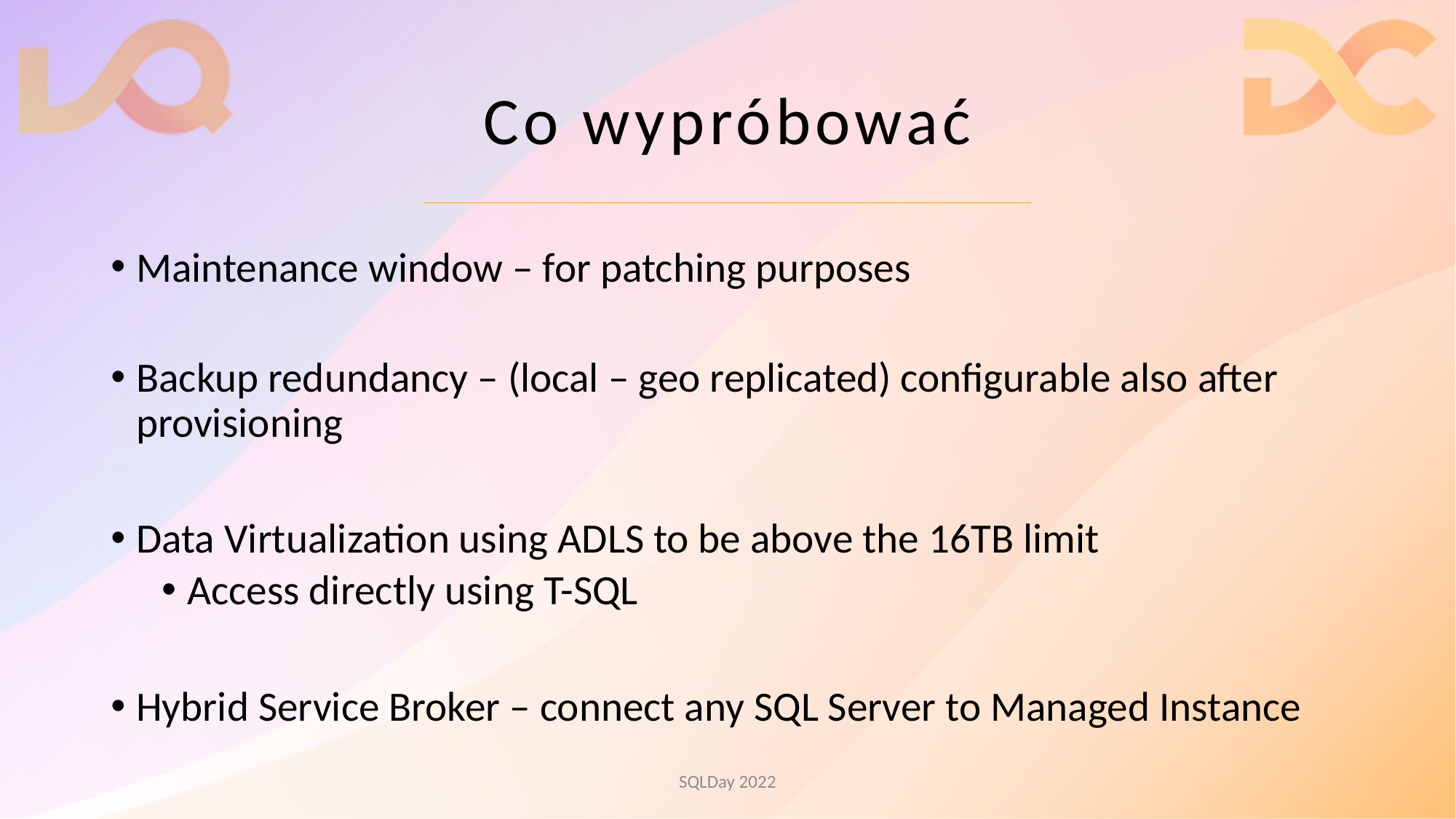

# Co wypróbować
Maintenance window – for patching purposes

Backup redundancy – (local – geo replicated) configurable also after provisioning

Data Virtualization using ADLS to be above the 16TB limit
Access directly using T-SQL

Hybrid Service Broker – connect any SQL Server to Managed Instance
SQLDay 2022